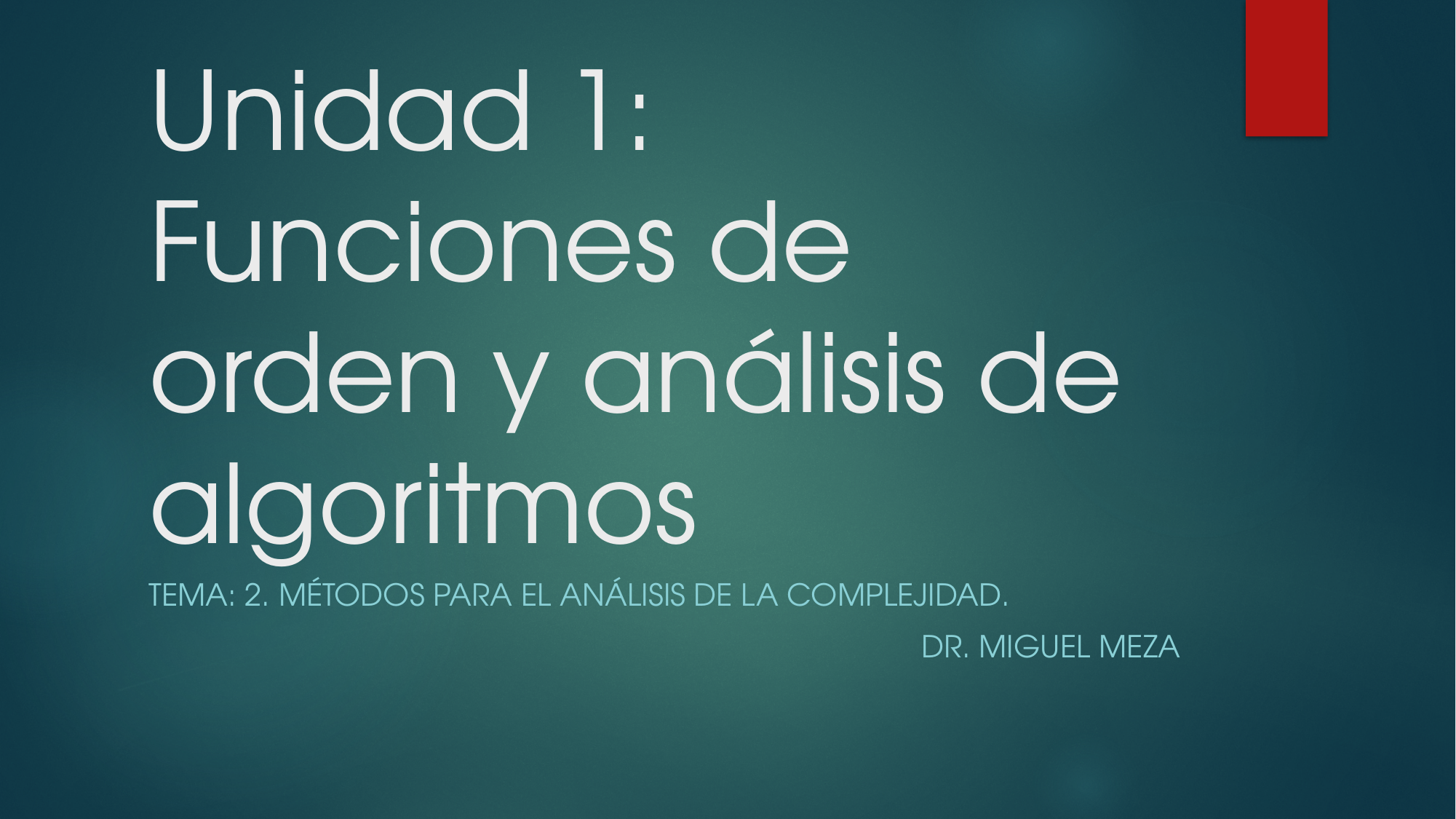

# Unidad 1: Funciones de orden y análisis de algoritmos
Tema: 2. Métodos para el análisis de la complejidad.
Dr. Miguel Meza